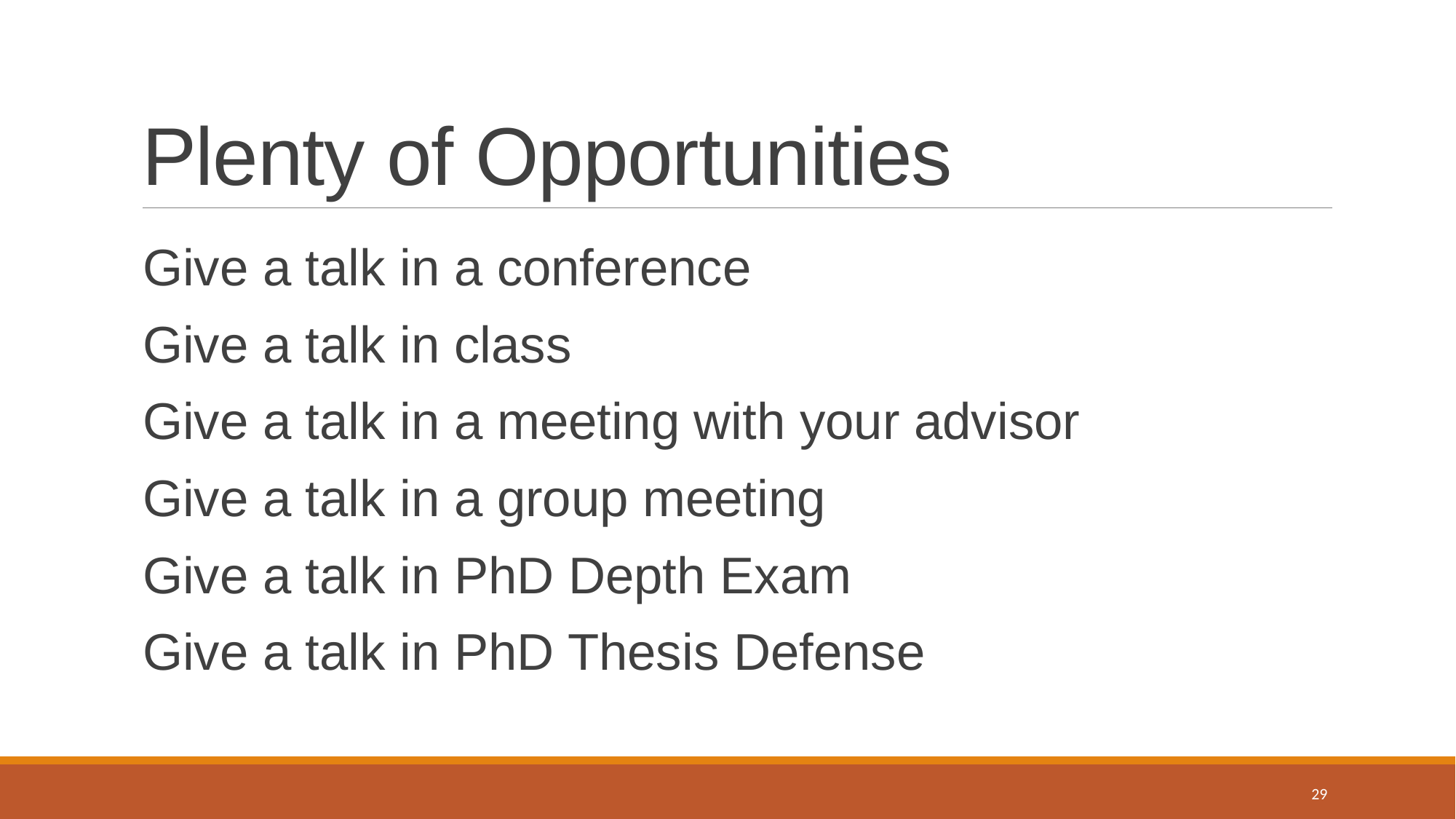

# Plenty of Opportunities
Give a talk in a conference
Give a talk in class
Give a talk in a meeting with your advisor
Give a talk in a group meeting
Give a talk in PhD Depth Exam
Give a talk in PhD Thesis Defense

29